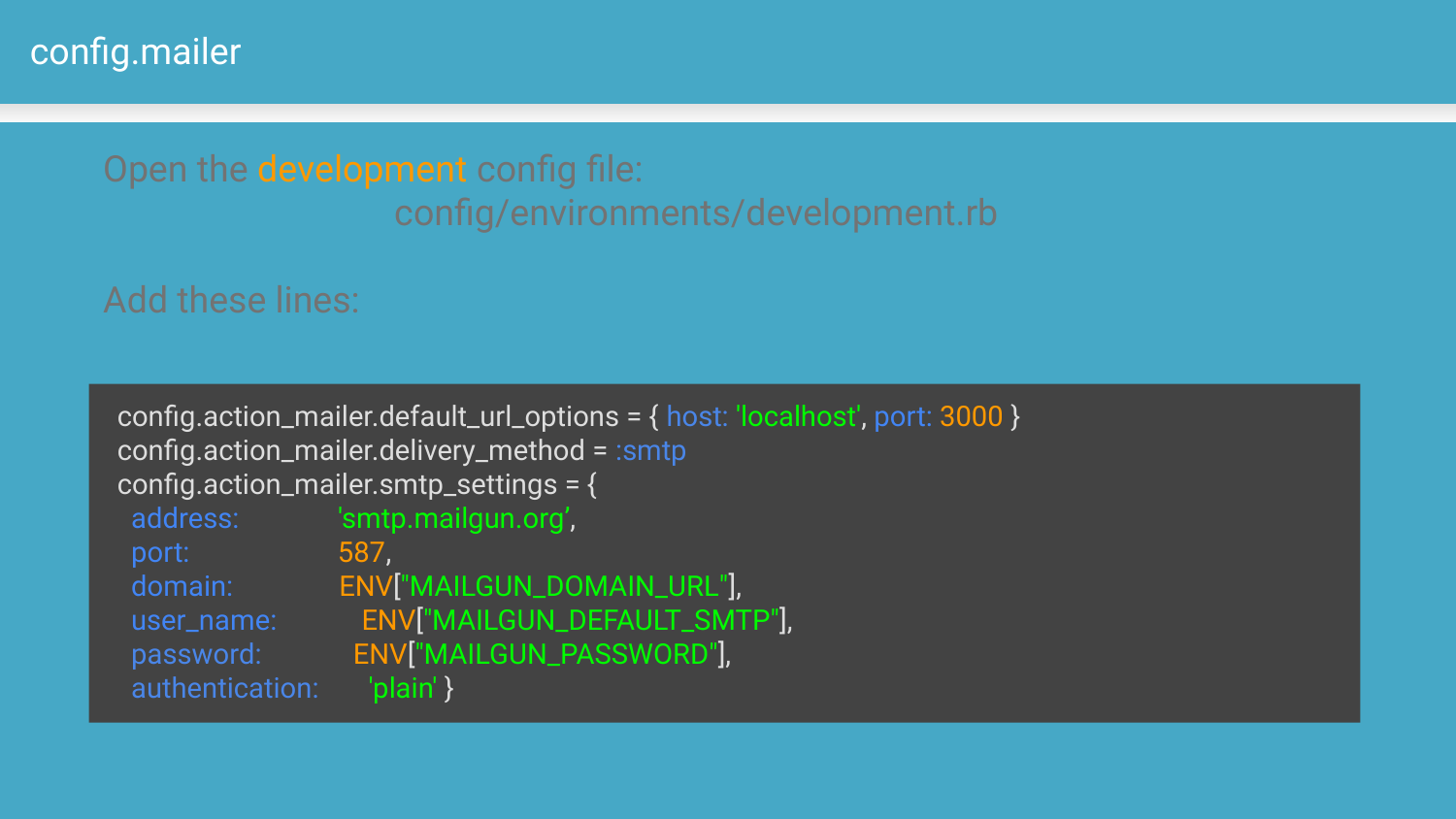

config.mailer
Open the development config file:
		config/environments/development.rb

Add these lines:
  config.action_mailer.default_url_options = { host: 'localhost', port: 3000 }
  config.action_mailer.delivery_method = :smtp
  config.action_mailer.smtp_settings = {
    address:              'smtp.mailgun.org’,
    port:                     587,
    domain:               ENV["MAILGUN_DOMAIN_URL"],
    user_name:            ENV["MAILGUN_DEFAULT_SMTP"],
    password:             ENV["MAILGUN_PASSWORD"],
    authentication:       'plain' }